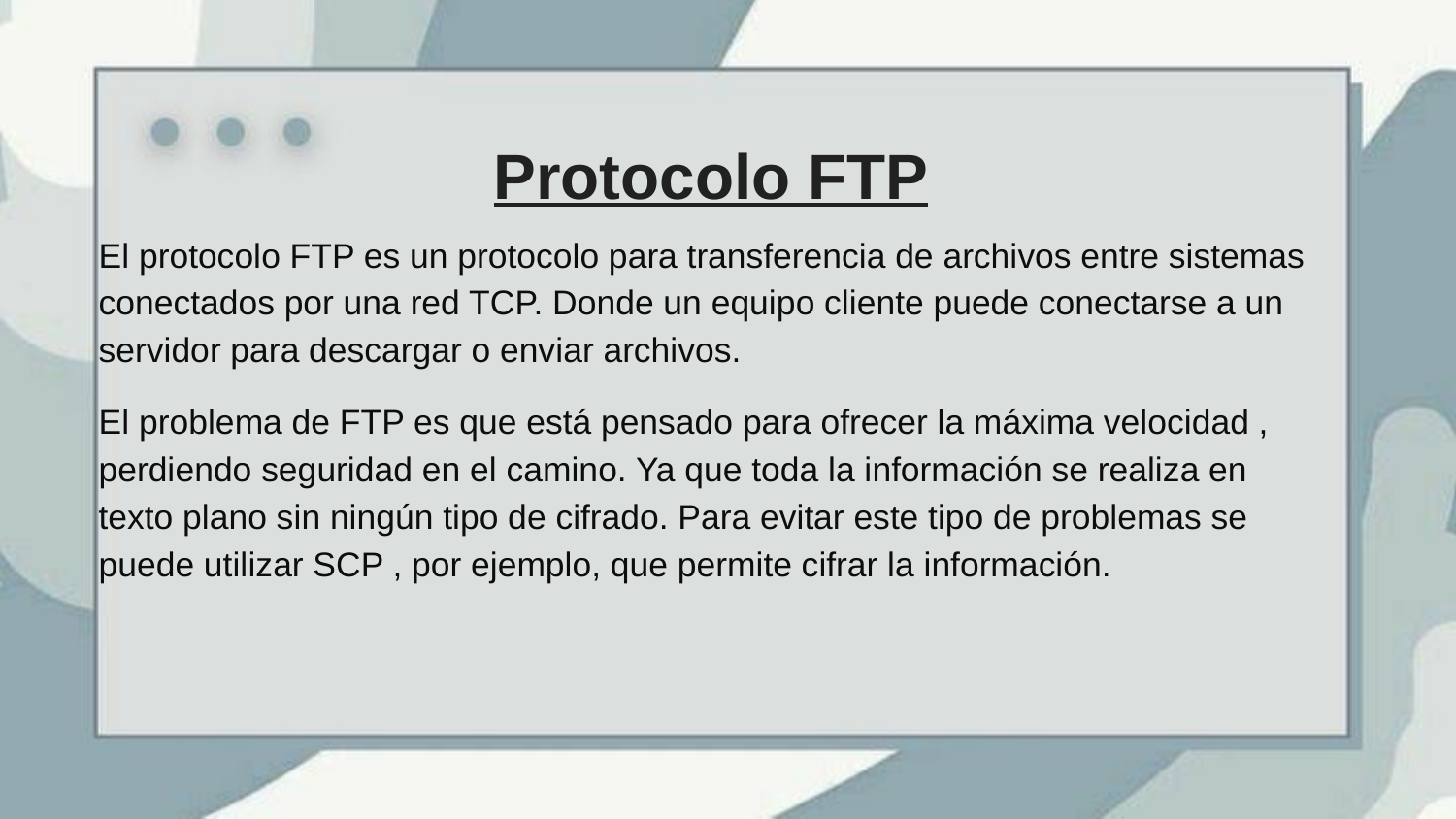

# Protocolo FTP
El protocolo FTP es un protocolo para transferencia de archivos entre sistemas conectados por una red TCP. Donde un equipo cliente puede conectarse a un servidor para descargar o enviar archivos.
El problema de FTP es que está pensado para ofrecer la máxima velocidad , perdiendo seguridad en el camino. Ya que toda la información se realiza en texto plano sin ningún tipo de cifrado. Para evitar este tipo de problemas se puede utilizar SCP , por ejemplo, que permite cifrar la información.